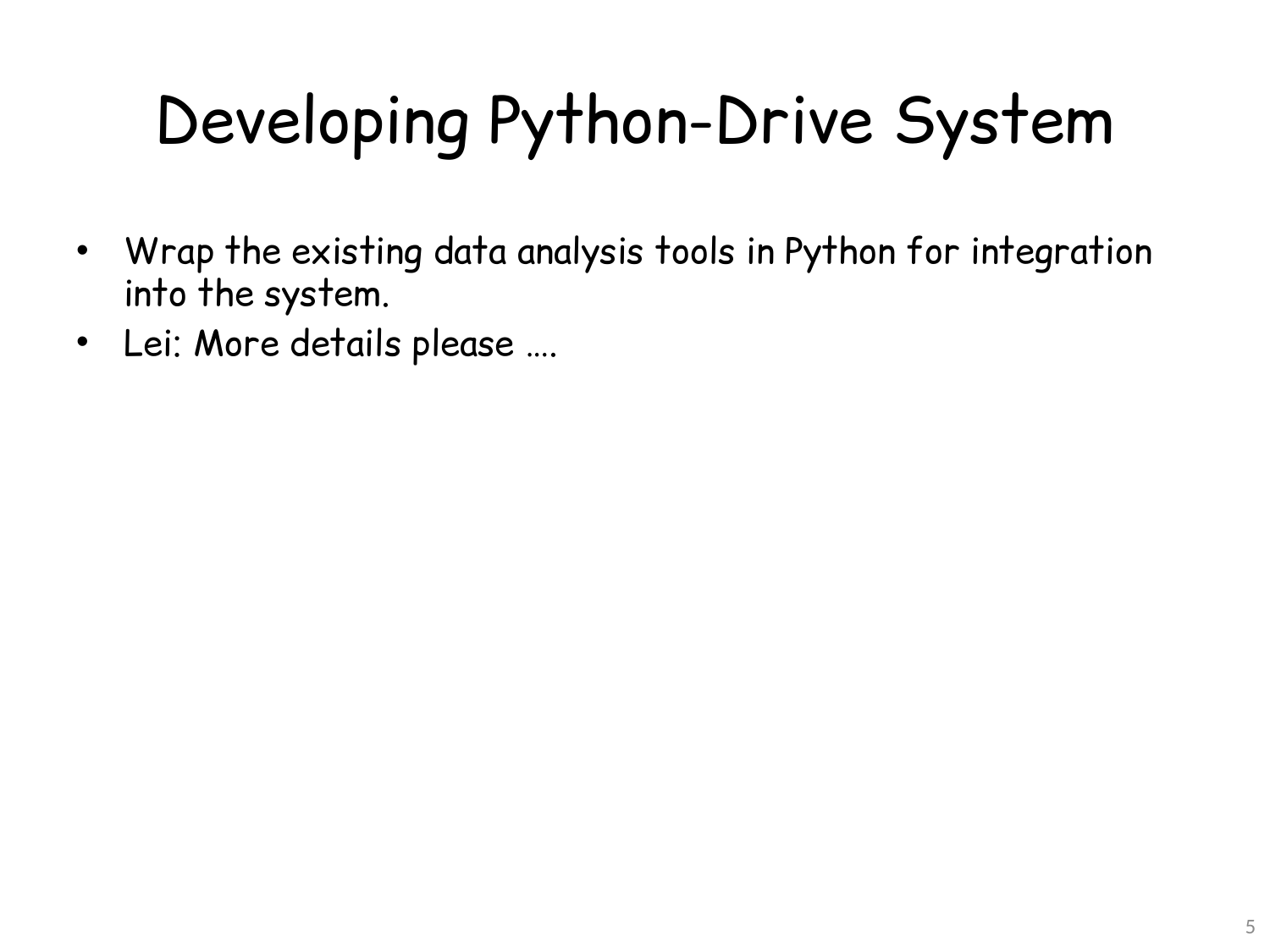

# Developing Python-Drive System
Wrap the existing data analysis tools in Python for integration into the system.
Lei: More details please ….
5